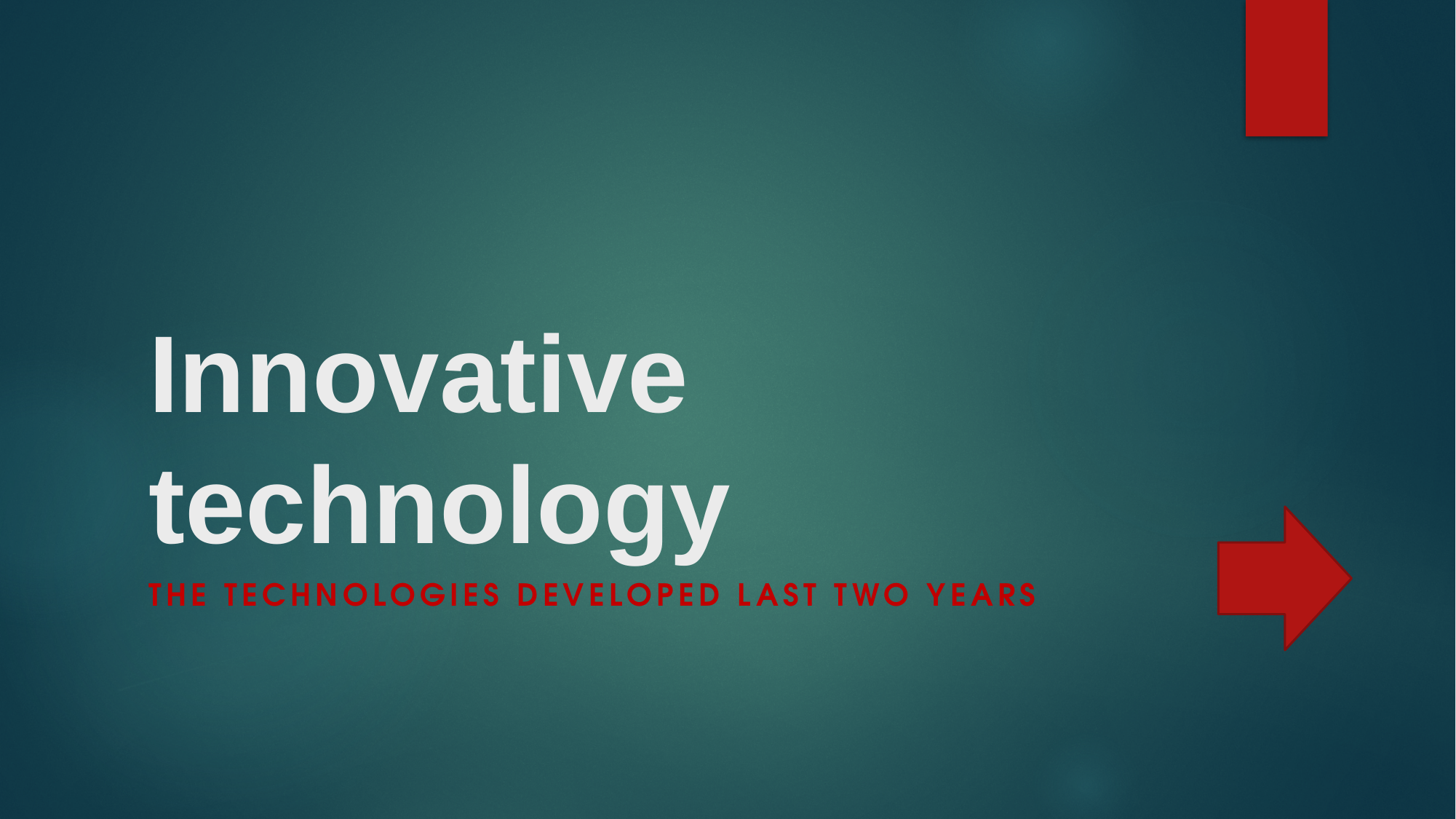

# Innovative technology

The technologies developed last two years